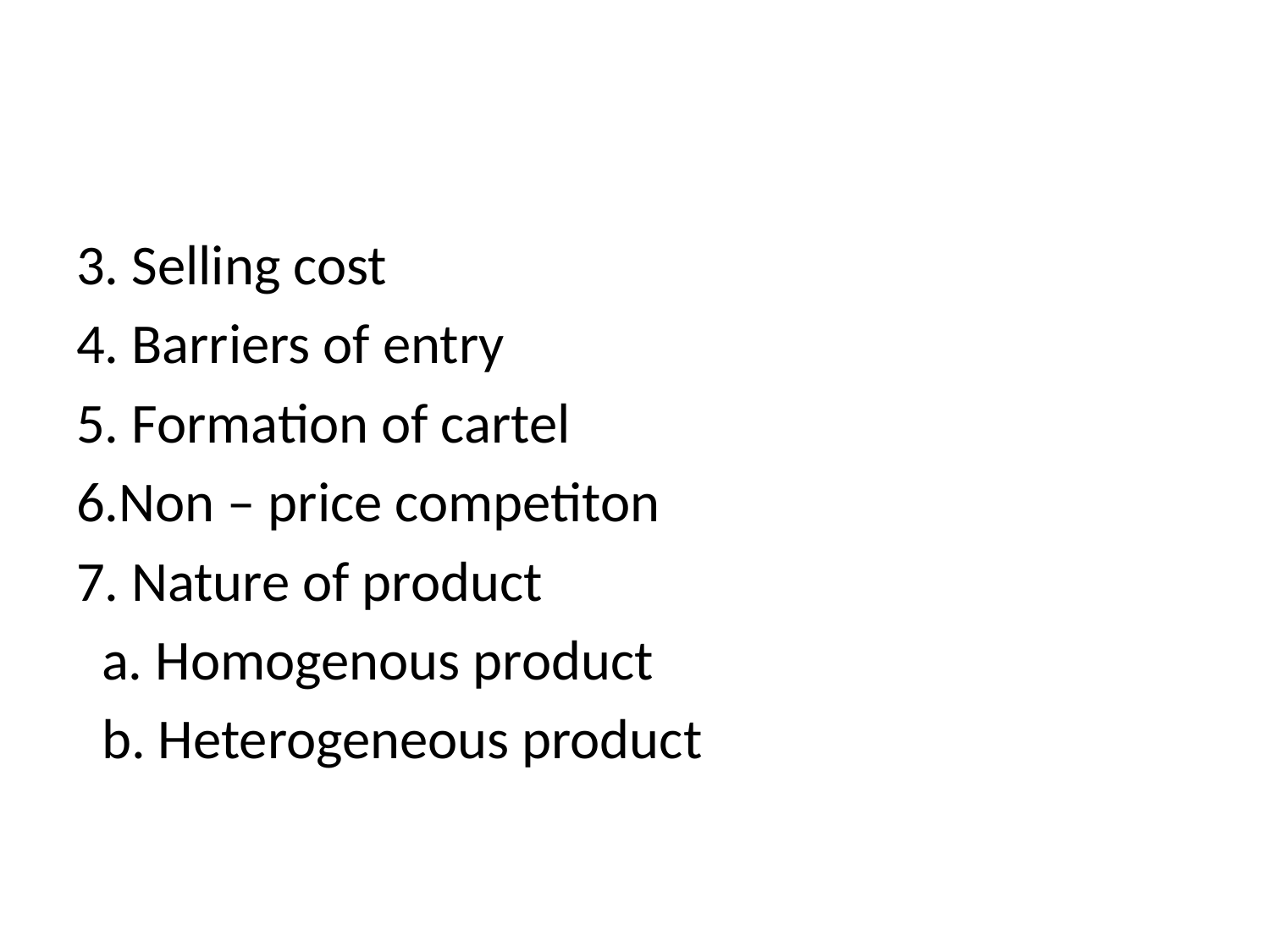

#
3. Selling cost
4. Barriers of entry
5. Formation of cartel
6.Non – price competiton
7. Nature of product
  a. Homogenous product
  b. Heterogeneous product